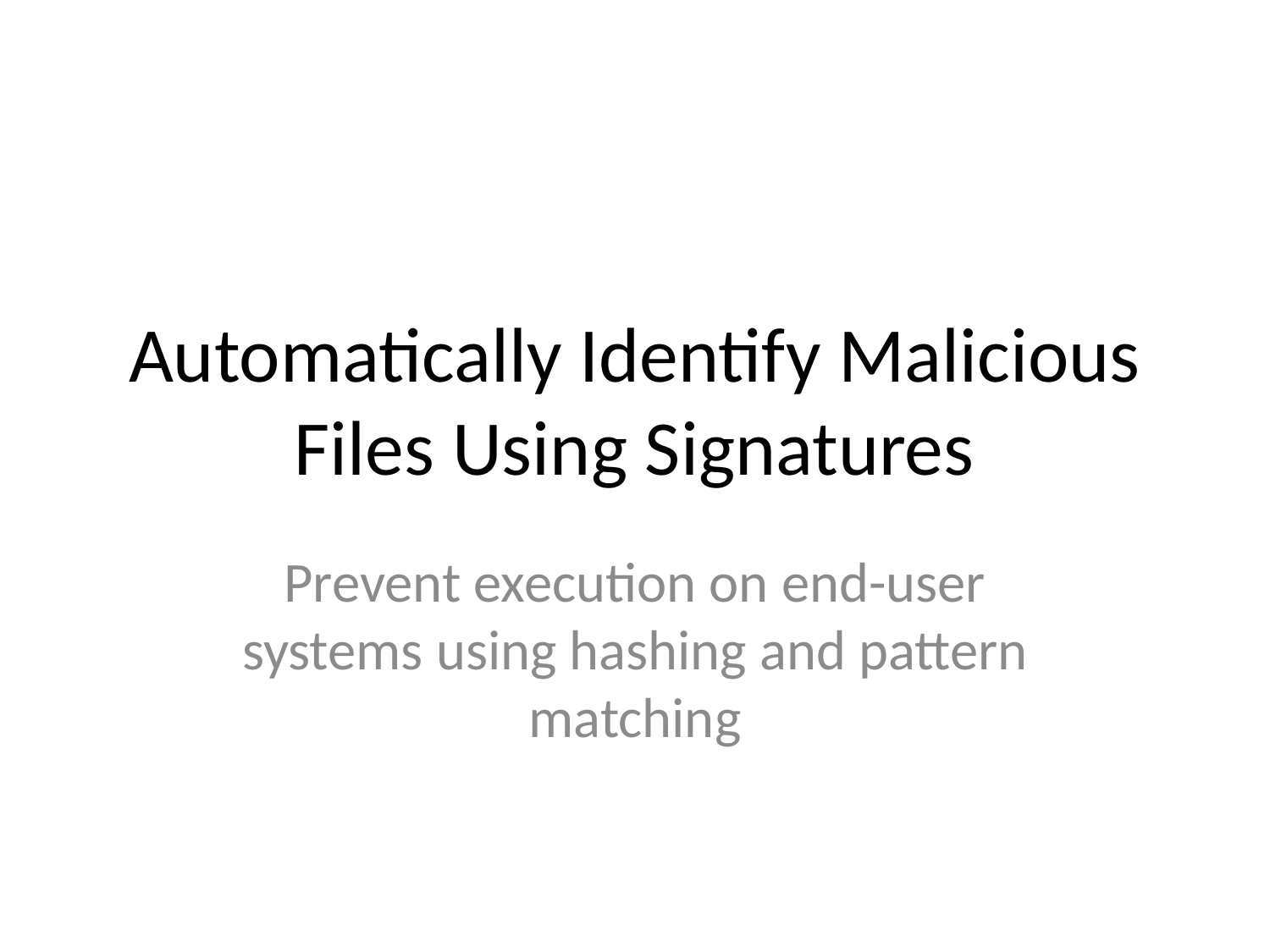

# Automatically Identify Malicious Files Using Signatures
Prevent execution on end-user systems using hashing and pattern matching